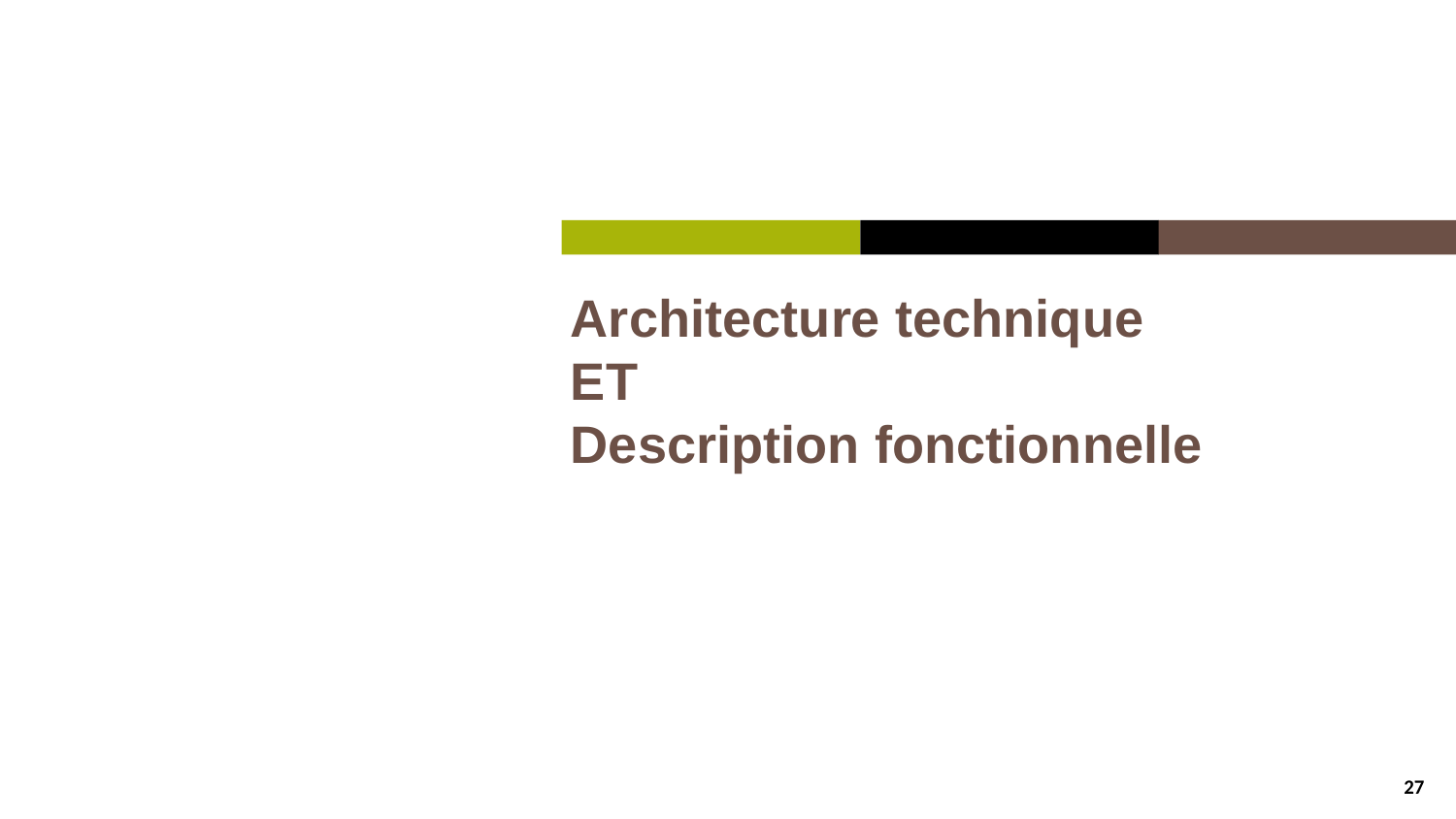

# Architecture technique ET Description fonctionnelle
27